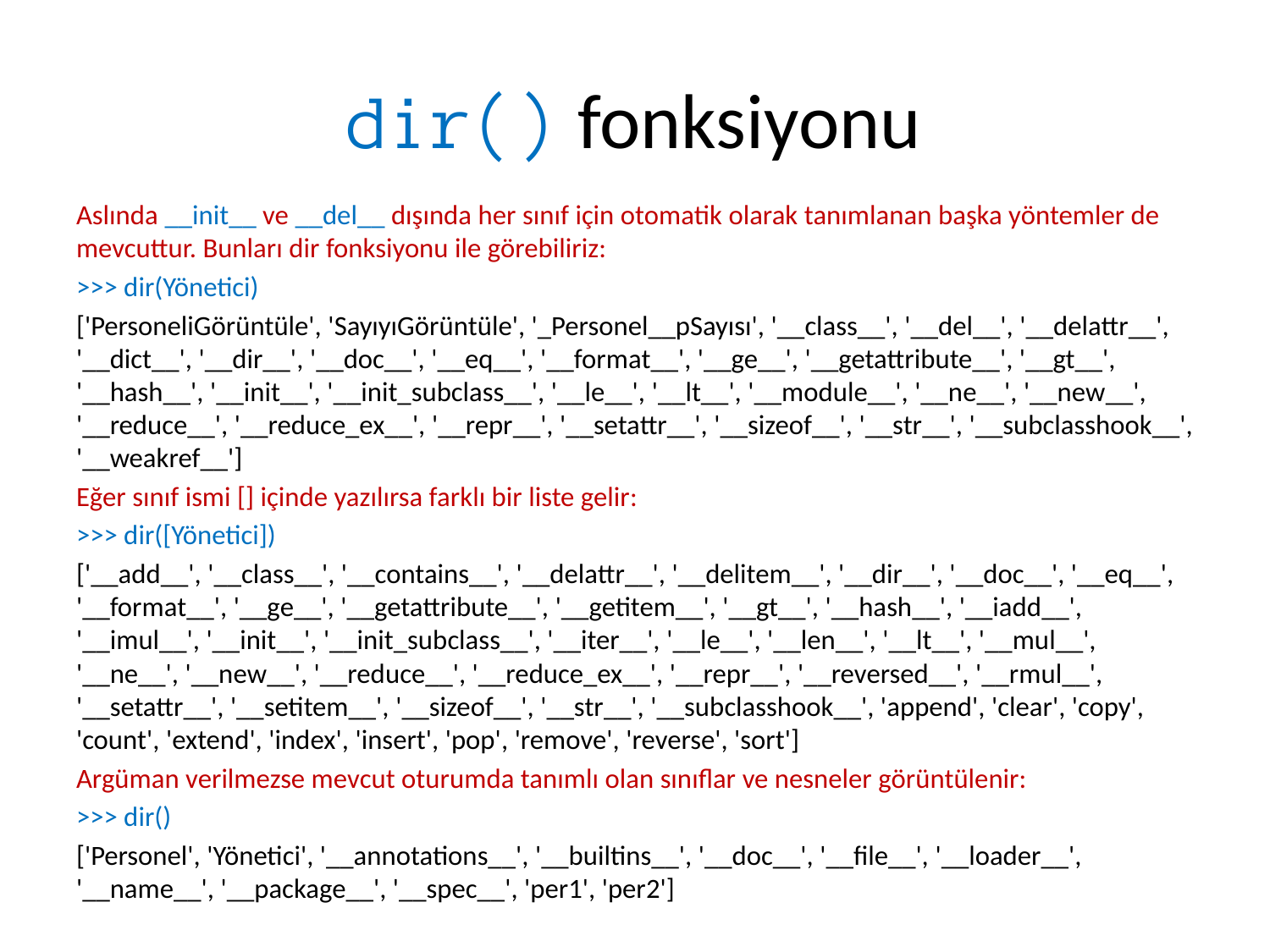

# dir() fonksiyonu
Aslında __init__ ve __del__ dışında her sınıf için otomatik olarak tanımlanan başka yöntemler de mevcuttur. Bunları dir fonksiyonu ile görebiliriz:
>>> dir(Yönetici)
['PersoneliGörüntüle', 'SayıyıGörüntüle', '_Personel__pSayısı', '__class__', '__del__', '__delattr__', '__dict__', '__dir__', '__doc__', '__eq__', '__format__', '__ge__', '__getattribute__', '__gt__', '__hash__', '__init__', '__init_subclass__', '__le__', '__lt__', '__module__', '__ne__', '__new__', '__reduce__', '__reduce_ex__', '__repr__', '__setattr__', '__sizeof__', '__str__', '__subclasshook__', '__weakref__']
Eğer sınıf ismi [] içinde yazılırsa farklı bir liste gelir:
>>> dir([Yönetici])
['__add__', '__class__', '__contains__', '__delattr__', '__delitem__', '__dir__', '__doc__', '__eq__', '__format__', '__ge__', '__getattribute__', '__getitem__', '__gt__', '__hash__', '__iadd__', '__imul__', '__init__', '__init_subclass__', '__iter__', '__le__', '__len__', '__lt__', '__mul__', '__ne__', '__new__', '__reduce__', '__reduce_ex__', '__repr__', '__reversed__', '__rmul__', '__setattr__', '__setitem__', '__sizeof__', '__str__', '__subclasshook__', 'append', 'clear', 'copy', 'count', 'extend', 'index', 'insert', 'pop', 'remove', 'reverse', 'sort']
Argüman verilmezse mevcut oturumda tanımlı olan sınıflar ve nesneler görüntülenir:
>>> dir()
['Personel', 'Yönetici', '__annotations__', '__builtins__', '__doc__', '__file__', '__loader__', '__name__', '__package__', '__spec__', 'per1', 'per2']